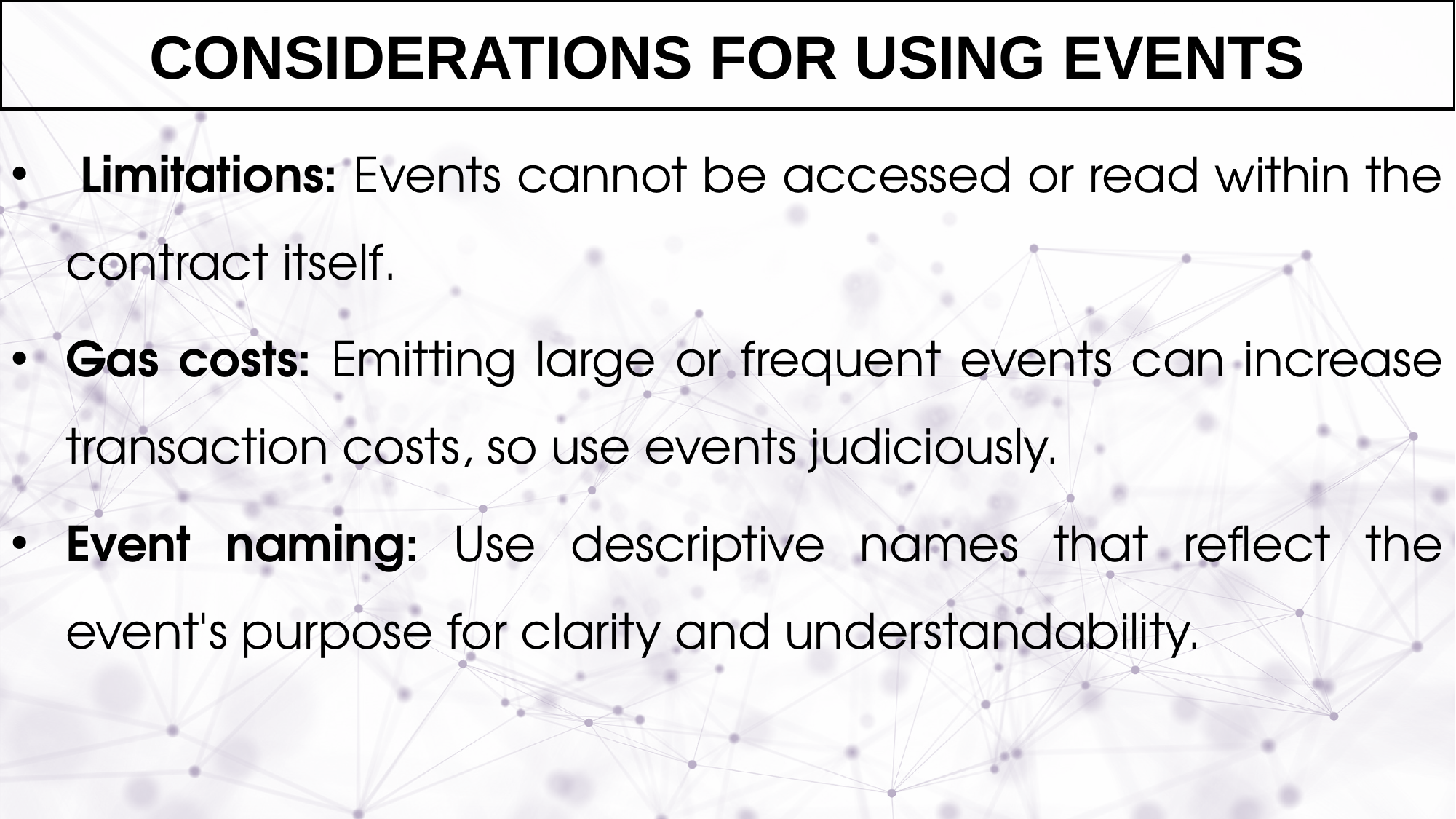

# CONSIDERATIONS FOR USING EVENTS
 Limitations: Events cannot be accessed or read within the contract itself.
Gas costs: Emitting large or frequent events can increase transaction costs, so use events judiciously.
Event naming: Use descriptive names that reflect the event's purpose for clarity and understandability.